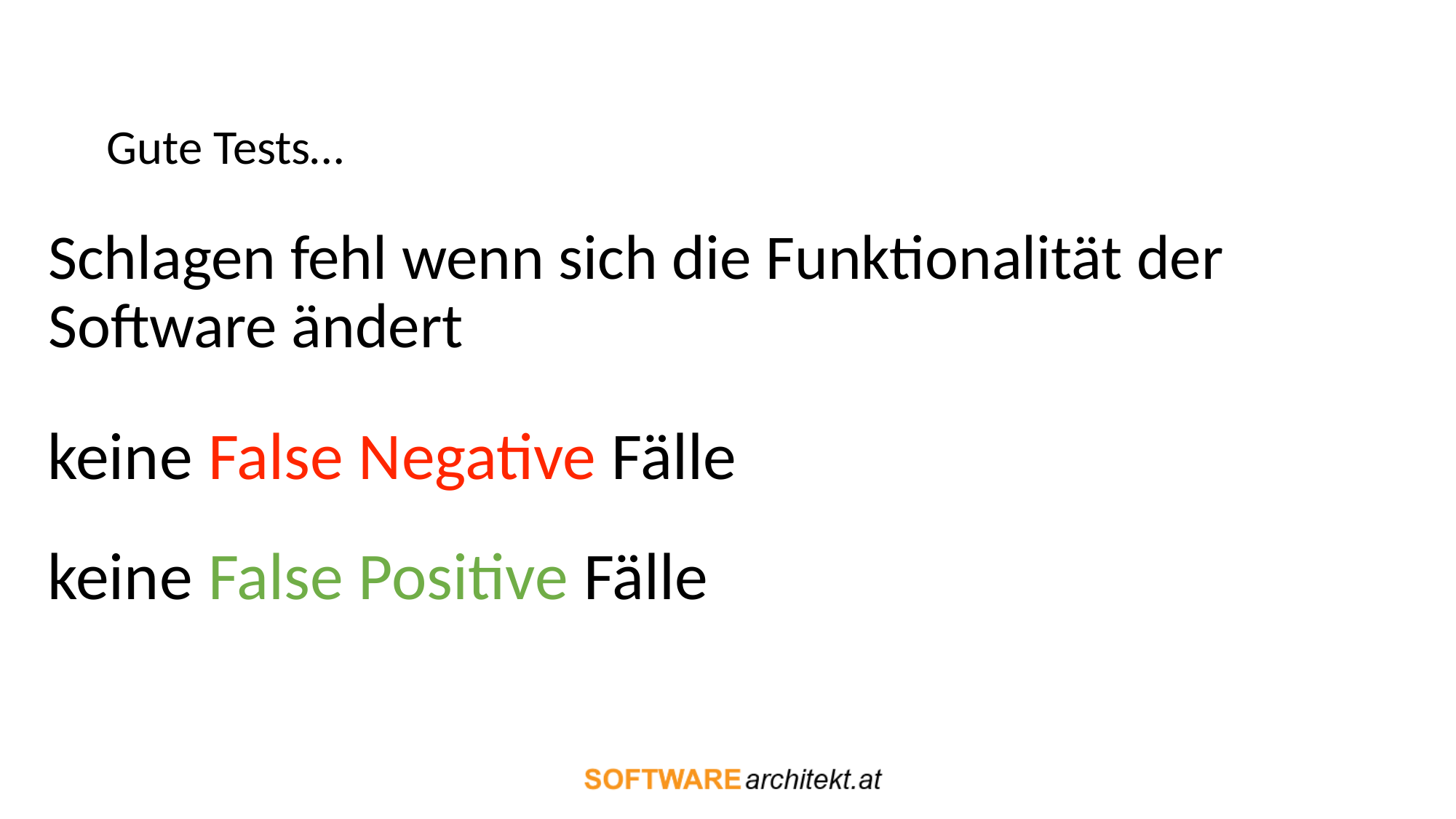

Gute Tests…
Schlagen fehl wenn sich die Funktionalität der Software ändert
keine False Negative Fälle
keine False Positive Fälle